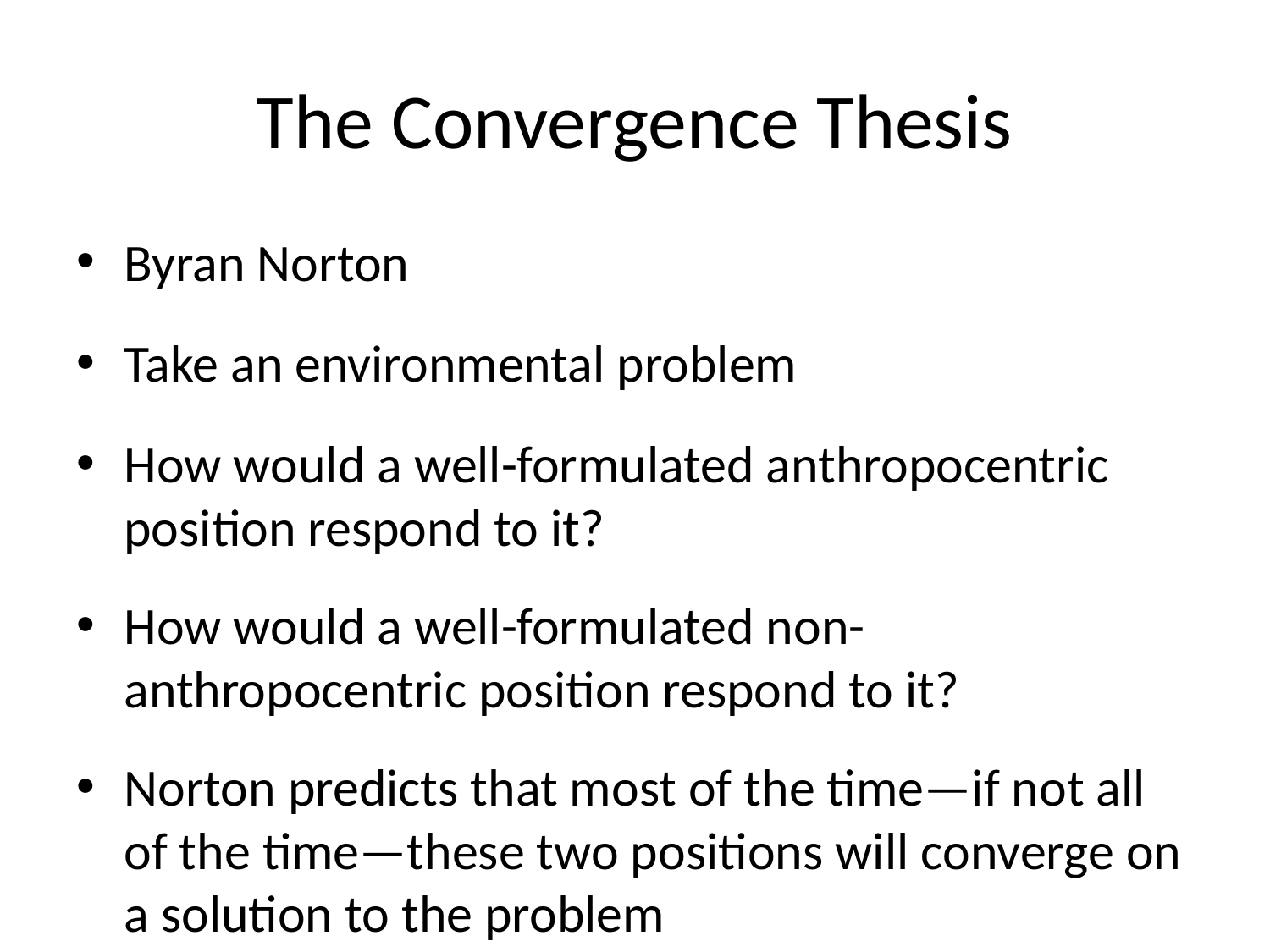

# The Convergence Thesis
Byran Norton

Take an environmental problem

How would a well-formulated anthropocentric position respond to it?

How would a well-formulated non-anthropocentric position respond to it?

Norton predicts that most of the time—if not all of the time—these two positions will converge on a solution to the problem